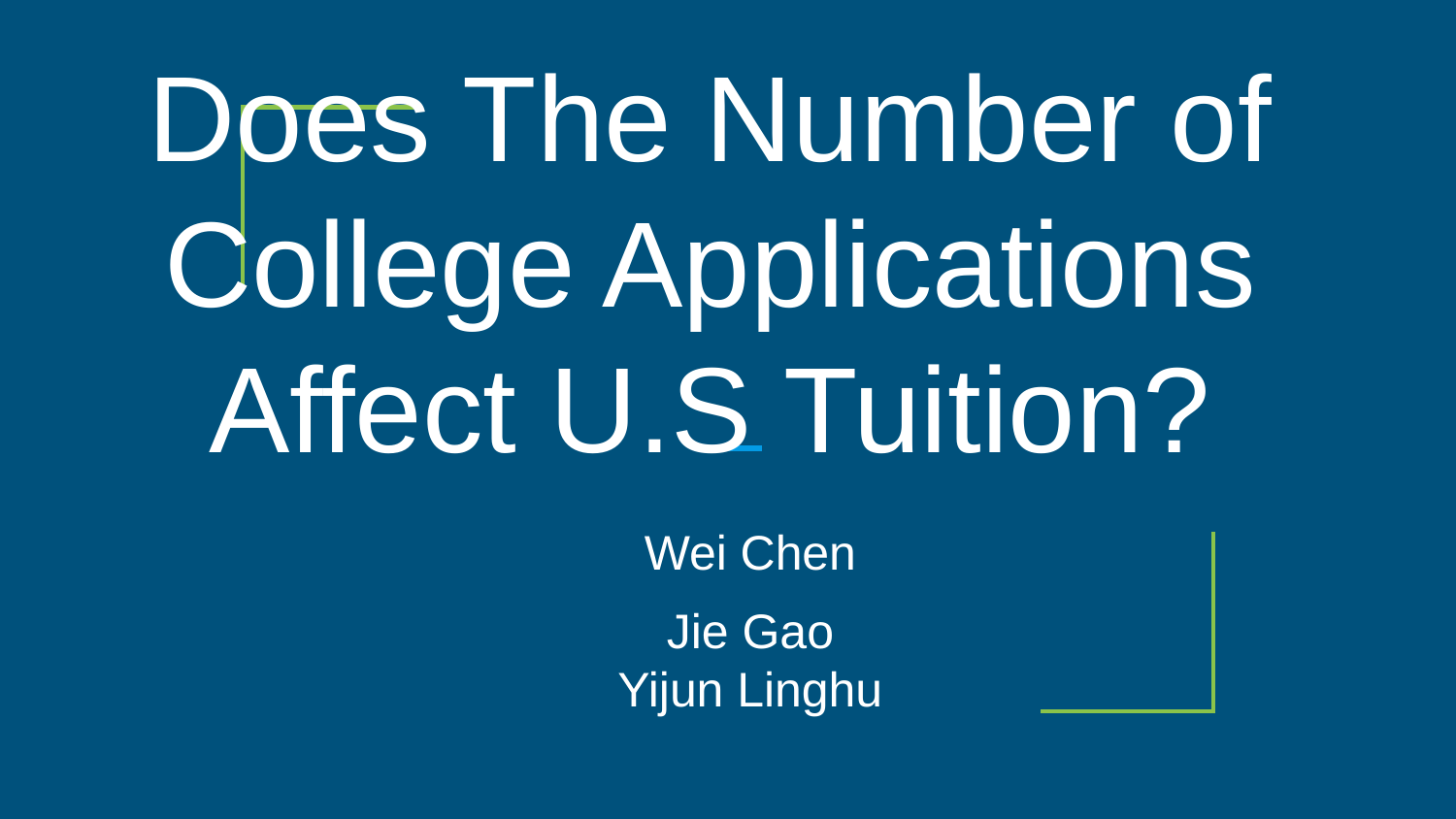

# Does The Number of College Applications Affect U.S Tuition?
Wei Chen
Jie Gao
Yijun Linghu